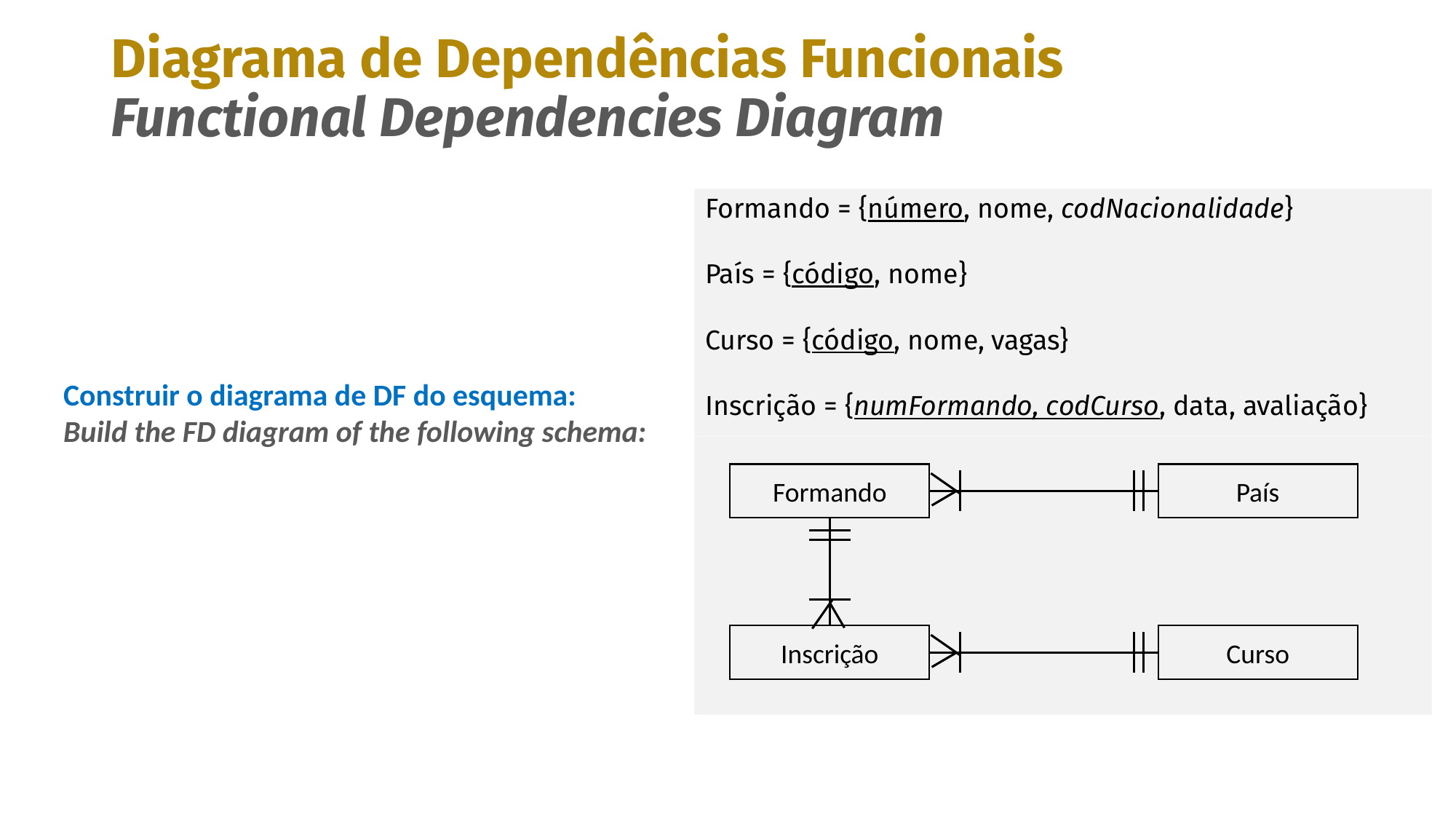

# Diagrama de Dependências Funcionais Functional Dependencies Diagram
Formando = {número, nome, codNacionalidade}
País = {código, nome}
Curso = {código, nome, vagas}
Inscrição = {numFormando, codCurso, data, avaliação}
Construir o diagrama de DF do esquema:
Build the FD diagram of the following schema:

Formando
País
Inscrição
Curso